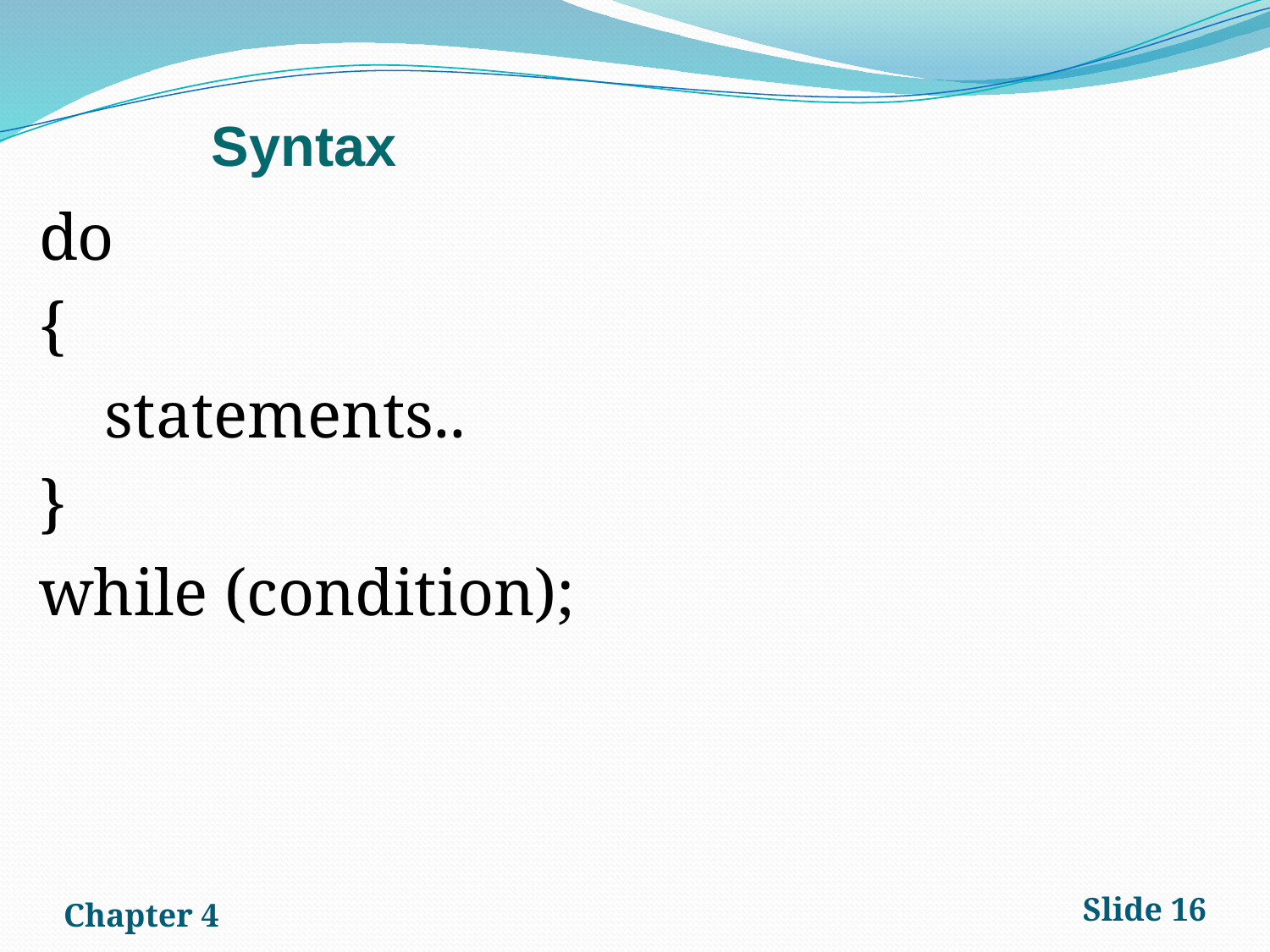

# Syntax
do
{
    statements..
}
while (condition);
Chapter 4

Slide 16